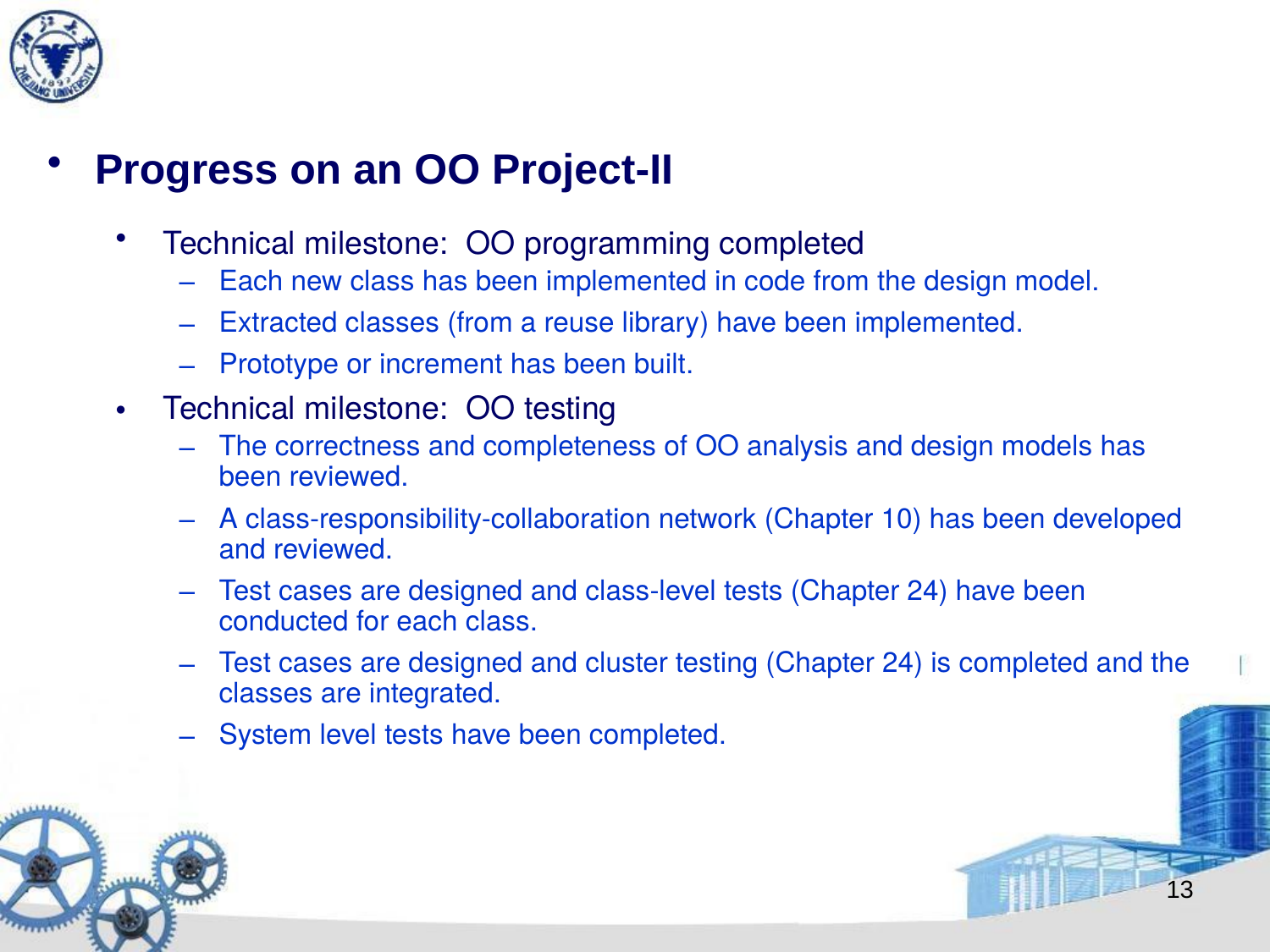

Progress on an OO Project-II
Technical milestone:  OO programming completed
Each new class has been implemented in code from the design model.
Extracted classes (from a reuse library) have been implemented.
Prototype or increment has been built.
Technical milestone:  OO testing
The correctness and completeness of OO analysis and design models has been reviewed.
A class-responsibility-collaboration network (Chapter 10) has been developed and reviewed.
Test cases are designed and class-level tests (Chapter 24) have been conducted for each class.
Test cases are designed and cluster testing (Chapter 24) is completed and the classes are integrated.
System level tests have been completed.
13